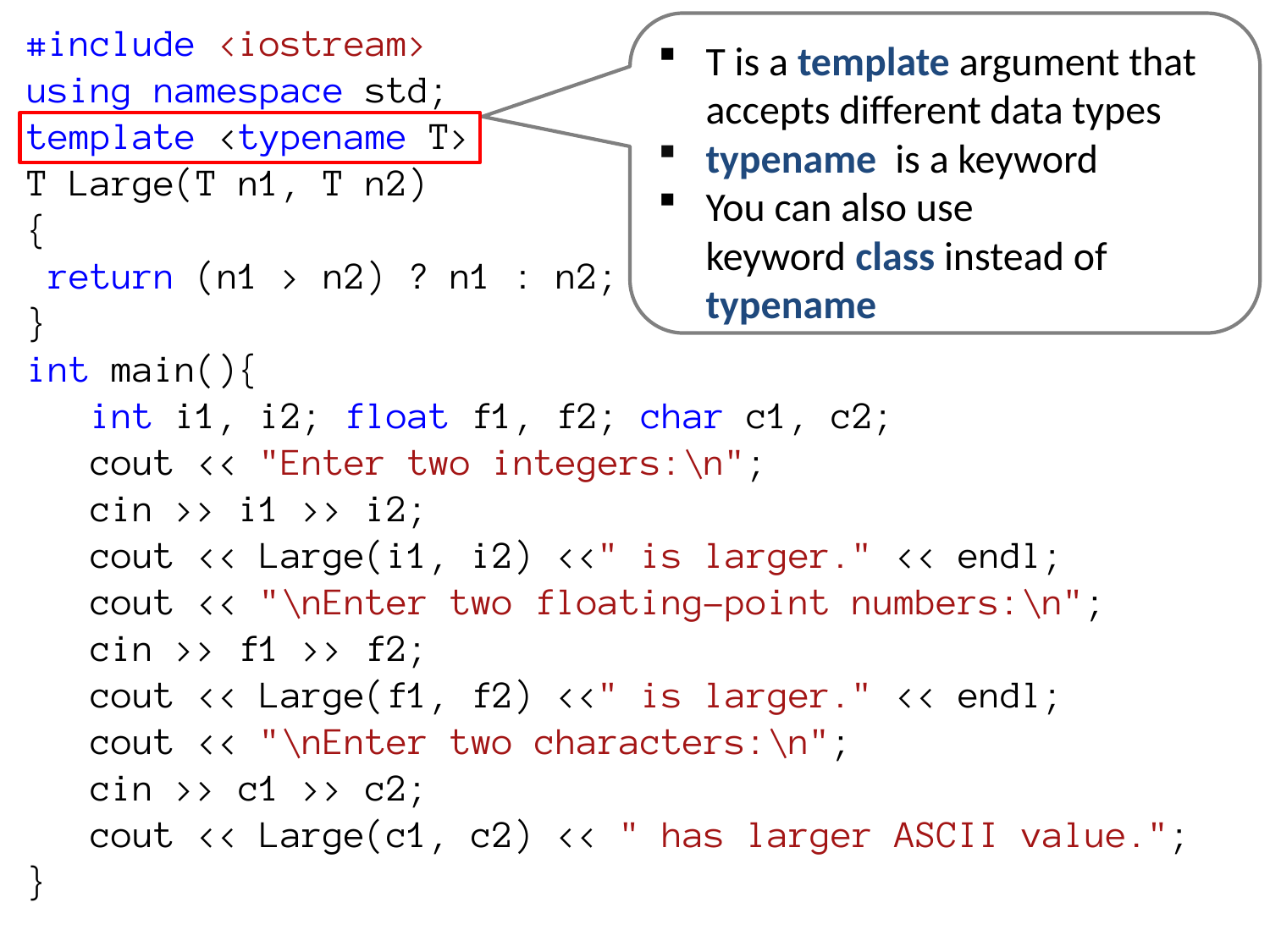

#include <iostream>
using namespace std;
template <typename T>
T Large(T n1, T n2)
{
 return (n1 > n2) ? n1 : n2;
}
int main(){
int i1, i2; float f1, f2; char c1, c2;
cout << "Enter two integers:\n";
cin >> i1 >> i2;
cout << Large(i1, i2) <<" is larger." << endl;
cout << "\nEnter two floating-point numbers:\n";
cin >> f1 >> f2;
cout << Large(f1, f2) <<" is larger." << endl;
cout << "\nEnter two characters:\n";
cin >> c1 >> c2;
cout << Large(c1, c2) << " has larger ASCII value.";
}
T is a template argument that accepts different data types
typename  is a keyword
You can also use  keyword class instead of typename